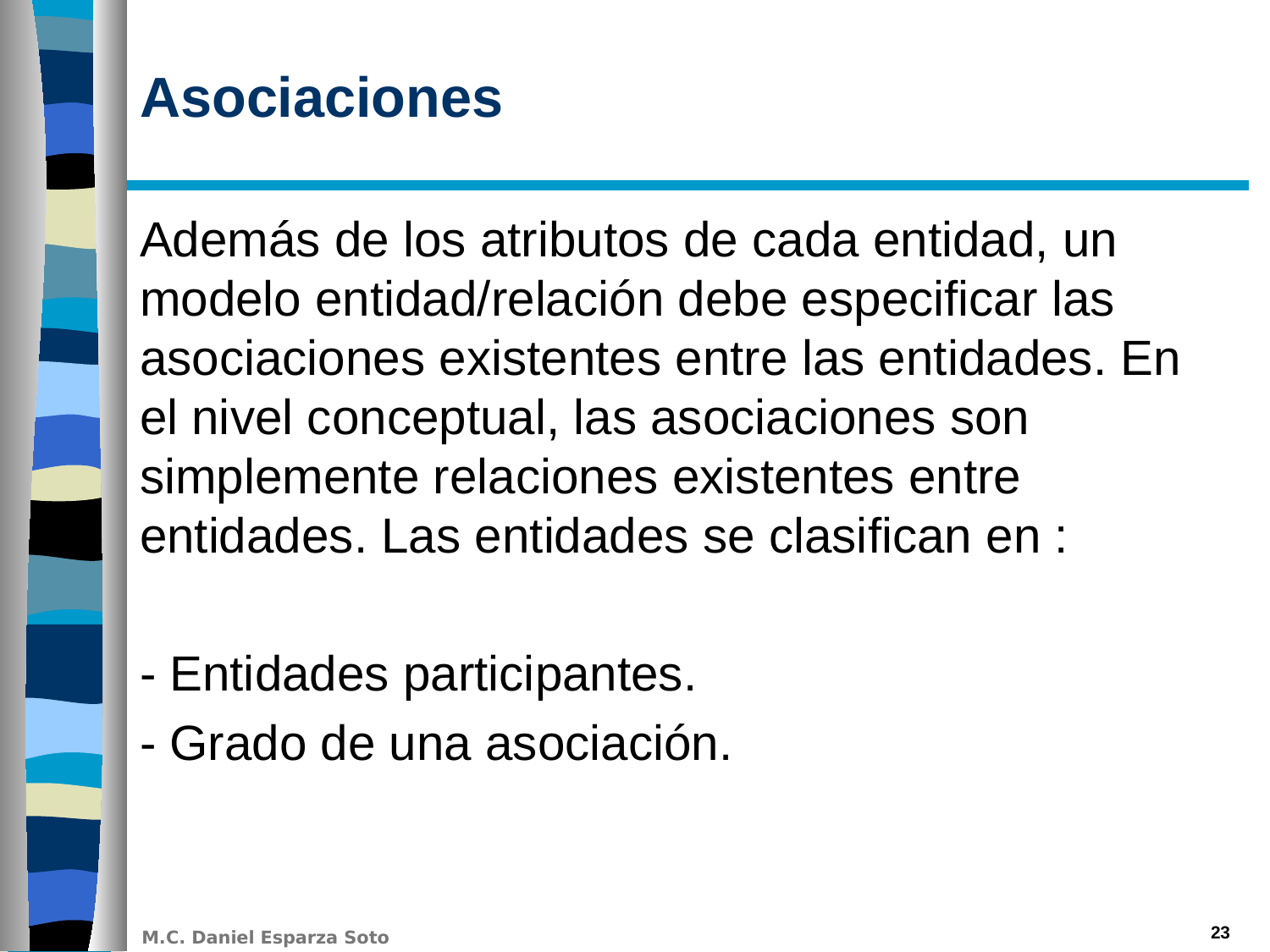

# Asociaciones
Además de los atributos de cada entidad, un modelo entidad/relación debe especificar las asociaciones existentes entre las entidades. En el nivel conceptual, las asociaciones son simplemente relaciones existentes entre entidades. Las entidades se clasifican en :

- Entidades participantes.
- Grado de una asociación.
23